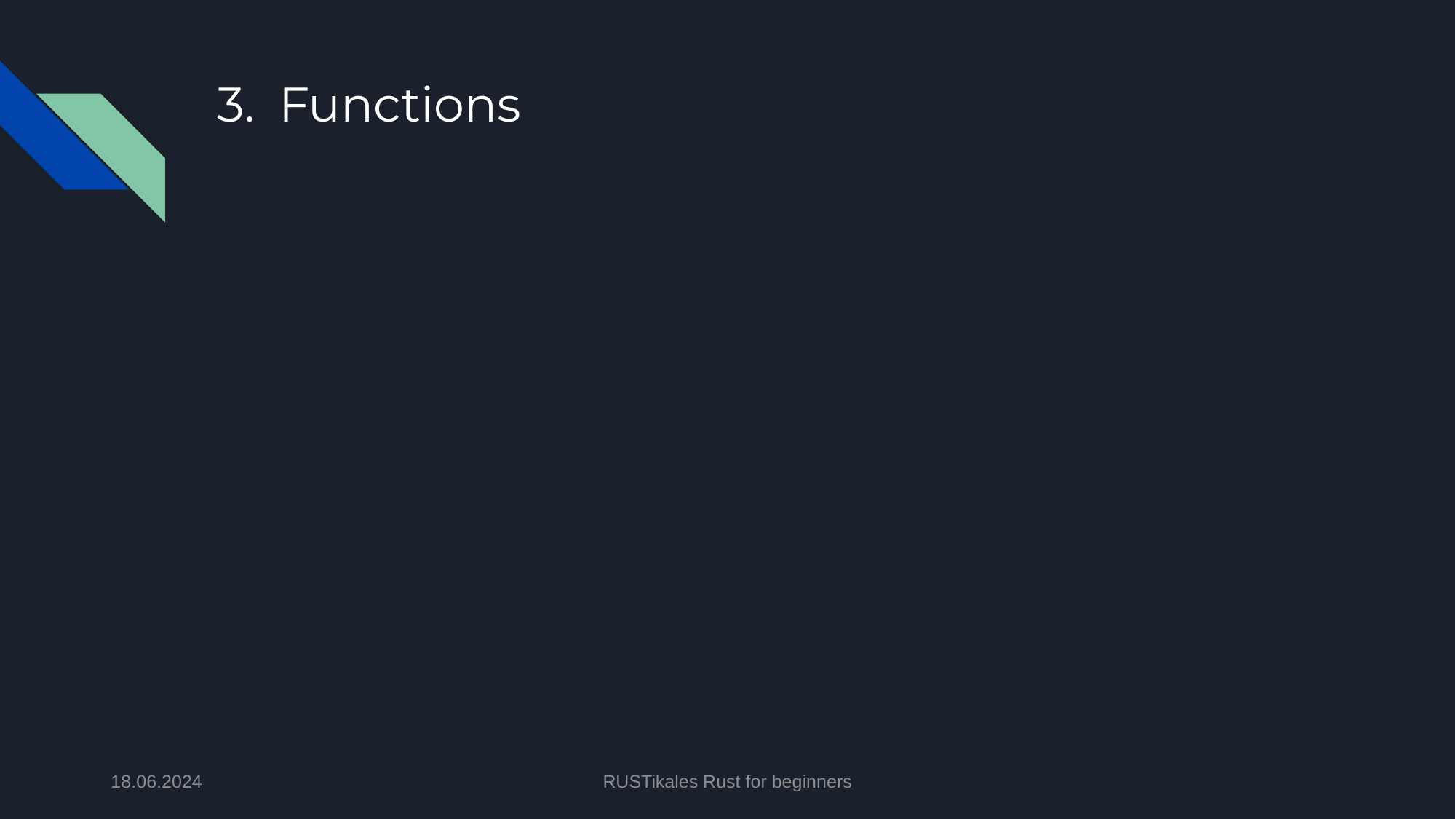

# Functions
18.06.2024
RUSTikales Rust for beginners